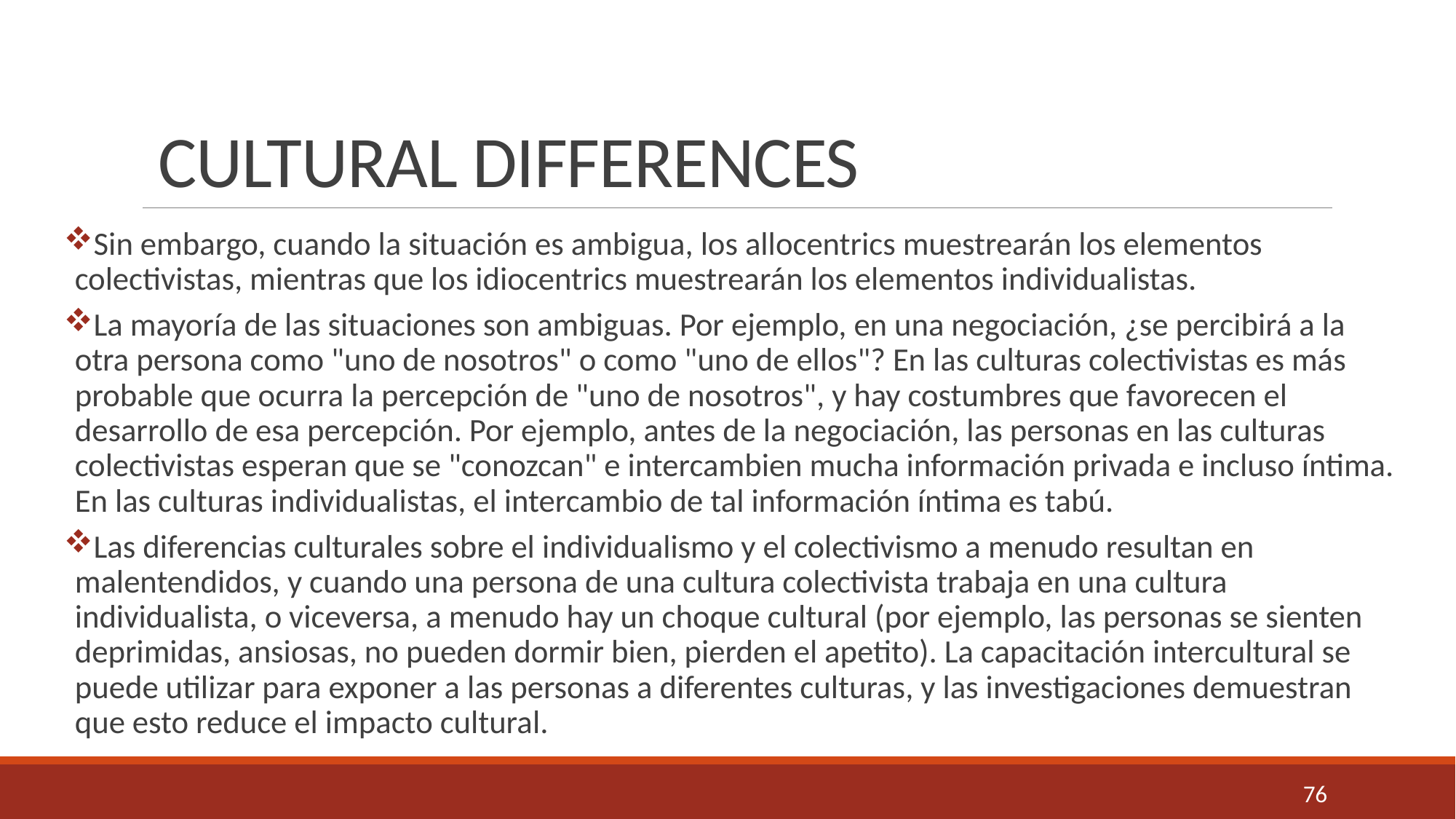

# CULTURAL DIFFERENCES
Sin embargo, cuando la situación es ambigua, los allocentrics muestrearán los elementos colectivistas, mientras que los idiocentrics muestrearán los elementos individualistas.
La mayoría de las situaciones son ambiguas. Por ejemplo, en una negociación, ¿se percibirá a la otra persona como "uno de nosotros" o como "uno de ellos"? En las culturas colectivistas es más probable que ocurra la percepción de "uno de nosotros", y hay costumbres que favorecen el desarrollo de esa percepción. Por ejemplo, antes de la negociación, las personas en las culturas colectivistas esperan que se "conozcan" e intercambien mucha información privada e incluso íntima. En las culturas individualistas, el intercambio de tal información íntima es tabú.
Las diferencias culturales sobre el individualismo y el colectivismo a menudo resultan en malentendidos, y cuando una persona de una cultura colectivista trabaja en una cultura individualista, o viceversa, a menudo hay un choque cultural (por ejemplo, las personas se sienten deprimidas, ansiosas, no pueden dormir bien, pierden el apetito). La capacitación intercultural se puede utilizar para exponer a las personas a diferentes culturas, y las investigaciones demuestran que esto reduce el impacto cultural.
76